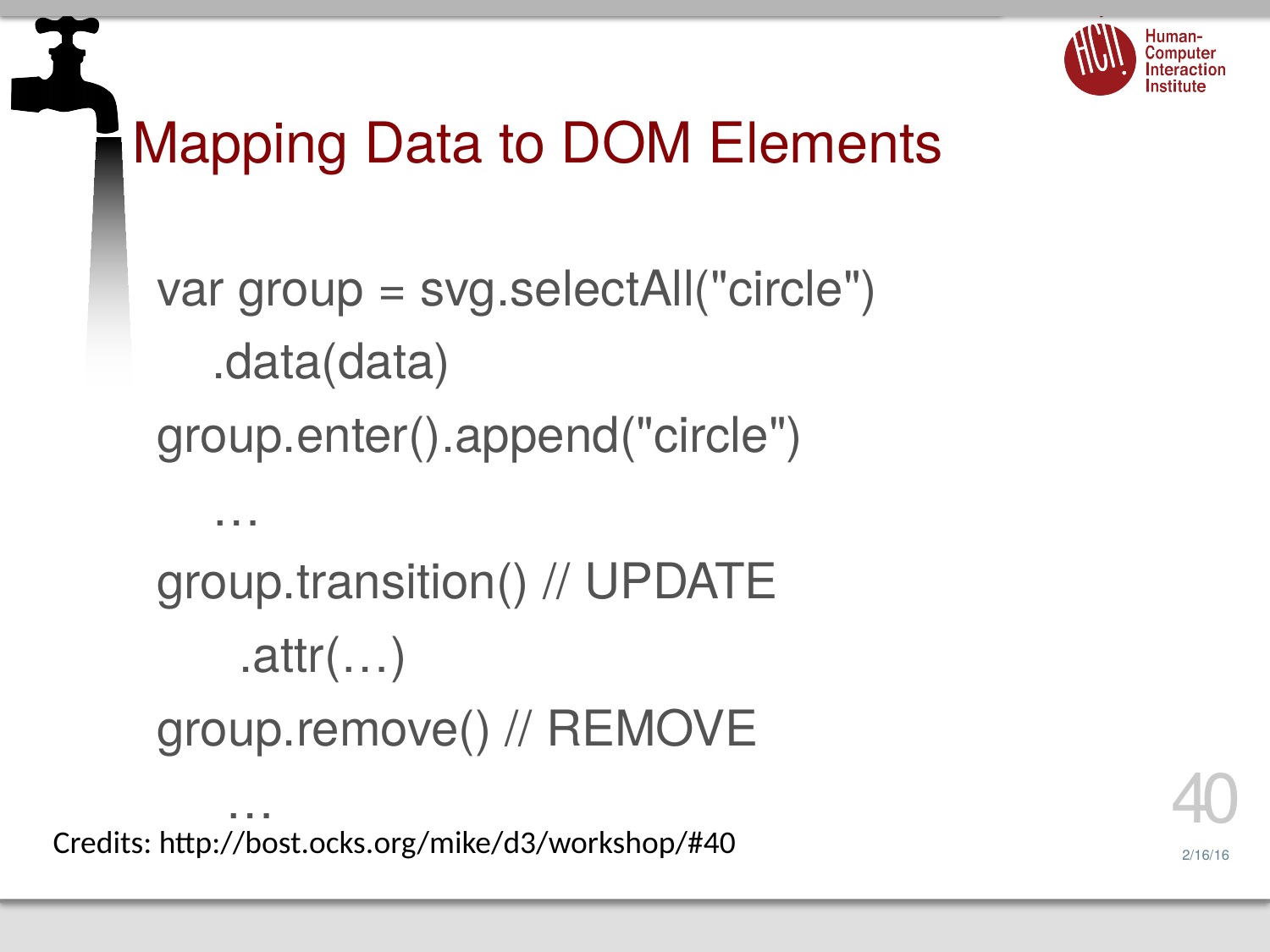

# Mapping Data to DOM Elements
var group = svg.selectAll("circle")
    .data(data)
group.enter().append("circle")
    …
group.transition() // UPDATE
      .attr(…)
group.remove() // REMOVE
     …

40
Credits: http://bost.ocks.org/mike/d3/workshop/#40
2/16/16